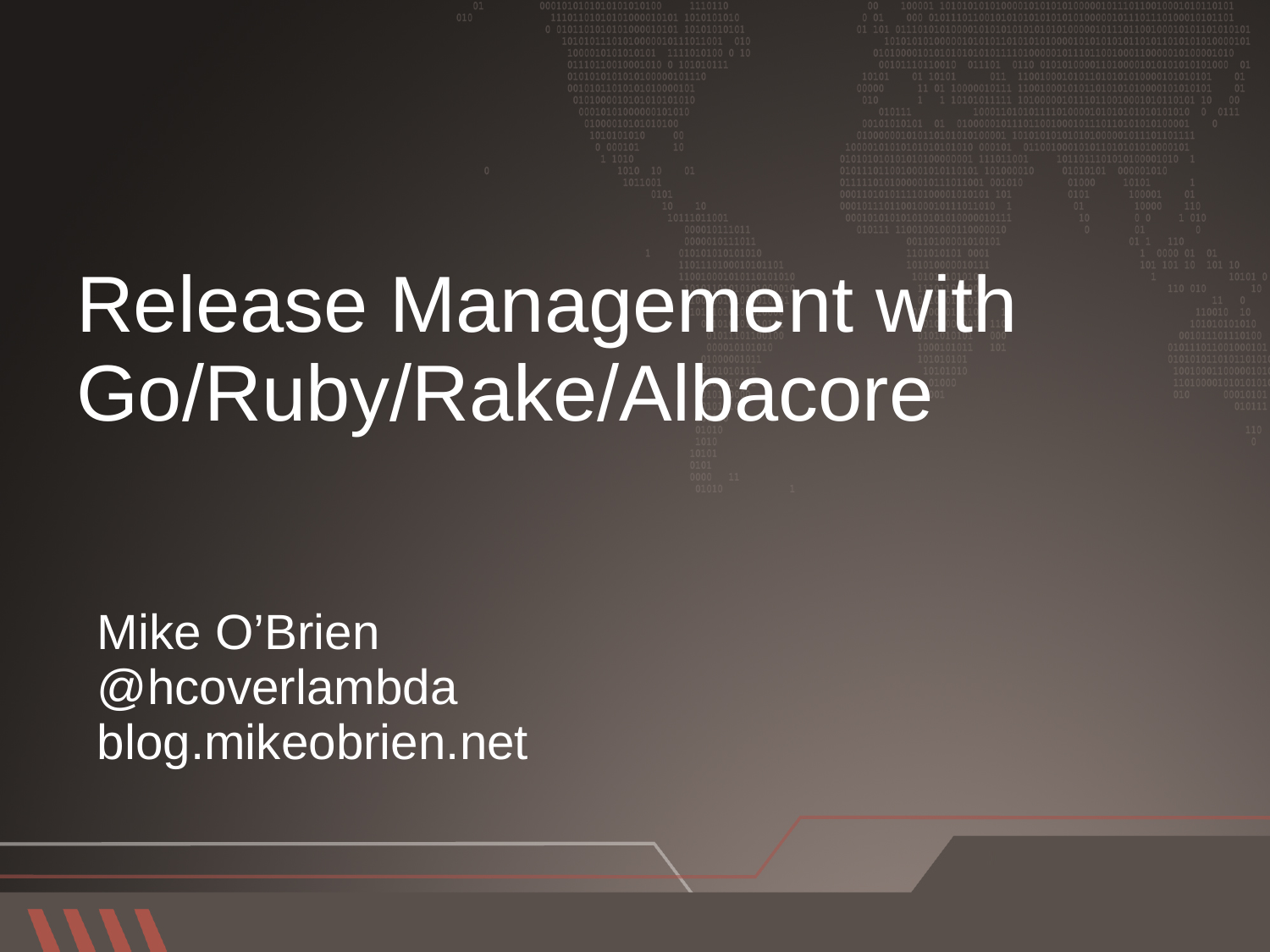

Release Management with Go/Ruby/Rake/Albacore
Mike O’Brien
@hcoverlambda
blog.mikeobrien.net